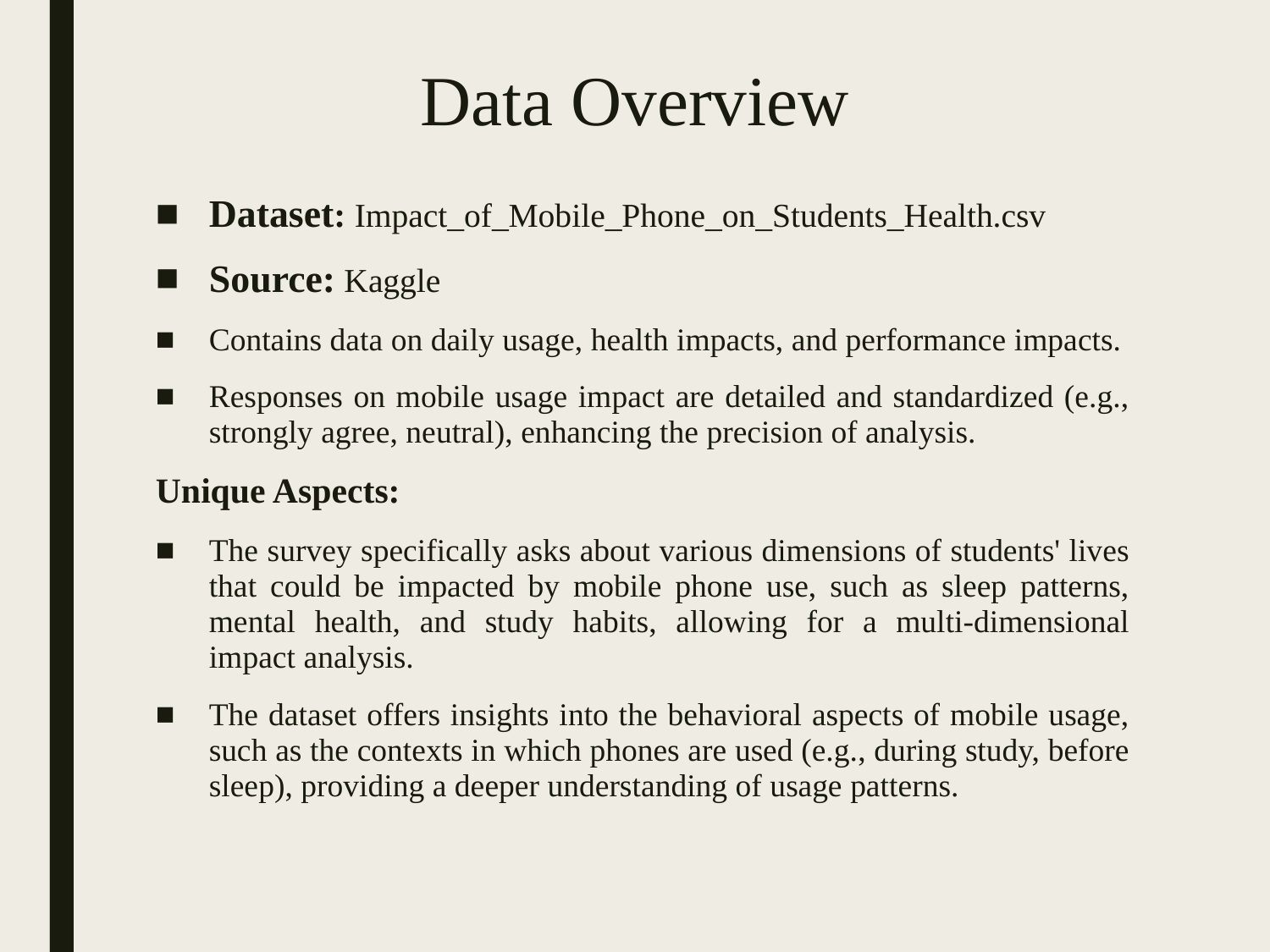

# Data Overview
Dataset: Impact_of_Mobile_Phone_on_Students_Health.csv
Source: Kaggle
Contains data on daily usage, health impacts, and performance impacts.
Responses on mobile usage impact are detailed and standardized (e.g., strongly agree, neutral), enhancing the precision of analysis.
Unique Aspects:
The survey specifically asks about various dimensions of students' lives that could be impacted by mobile phone use, such as sleep patterns, mental health, and study habits, allowing for a multi-dimensional impact analysis.
The dataset offers insights into the behavioral aspects of mobile usage, such as the contexts in which phones are used (e.g., during study, before sleep), providing a deeper understanding of usage patterns.